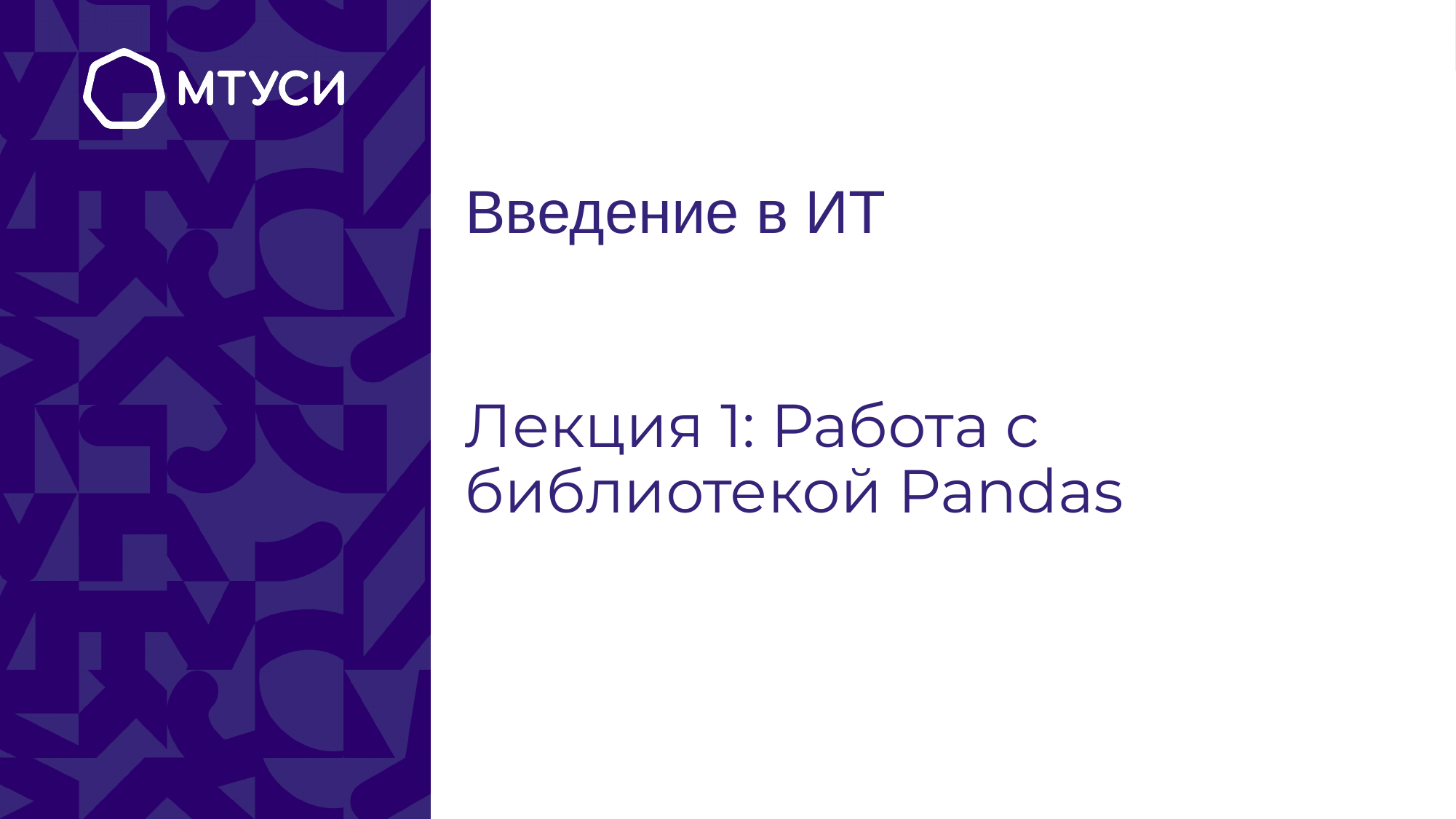

# Введение в ИТ
Лекция 1: Работа с библиотекой Pandas